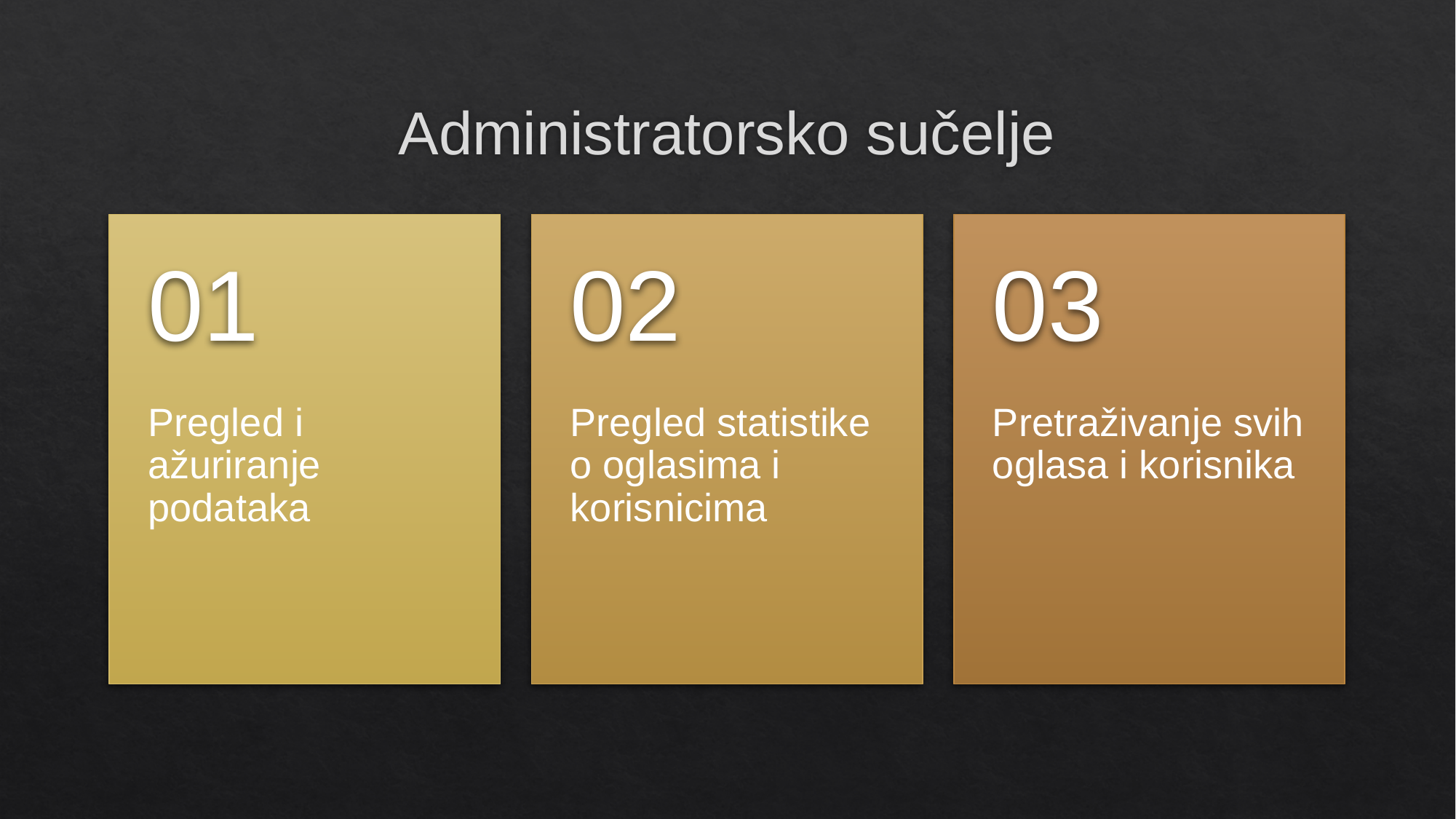

# Administratorsko sučelje
Pregled i ažuriranje podataka
01
Pregled statistike o oglasima i korisnicima
02
Pretraživanje svih oglasa i korisnika
03